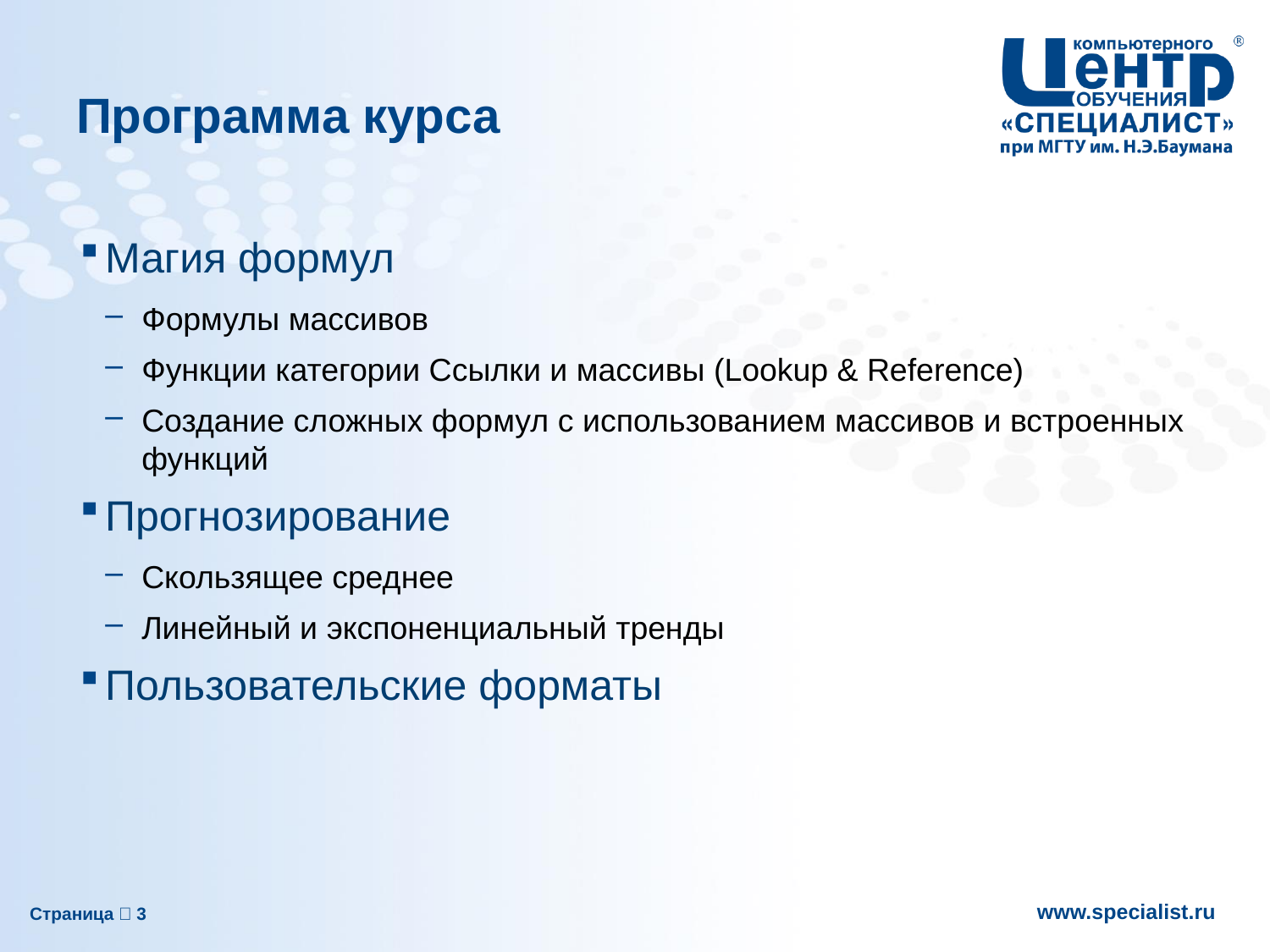

# Программа курса
Магия формул
Формулы массивов
Функции категории Ссылки и массивы (Lookup & Reference)
Создание сложных формул с использованием массивов и встроенных функций
Прогнозирование
Скользящее среднее
Линейный и экспоненциальный тренды
Пользовательские форматы